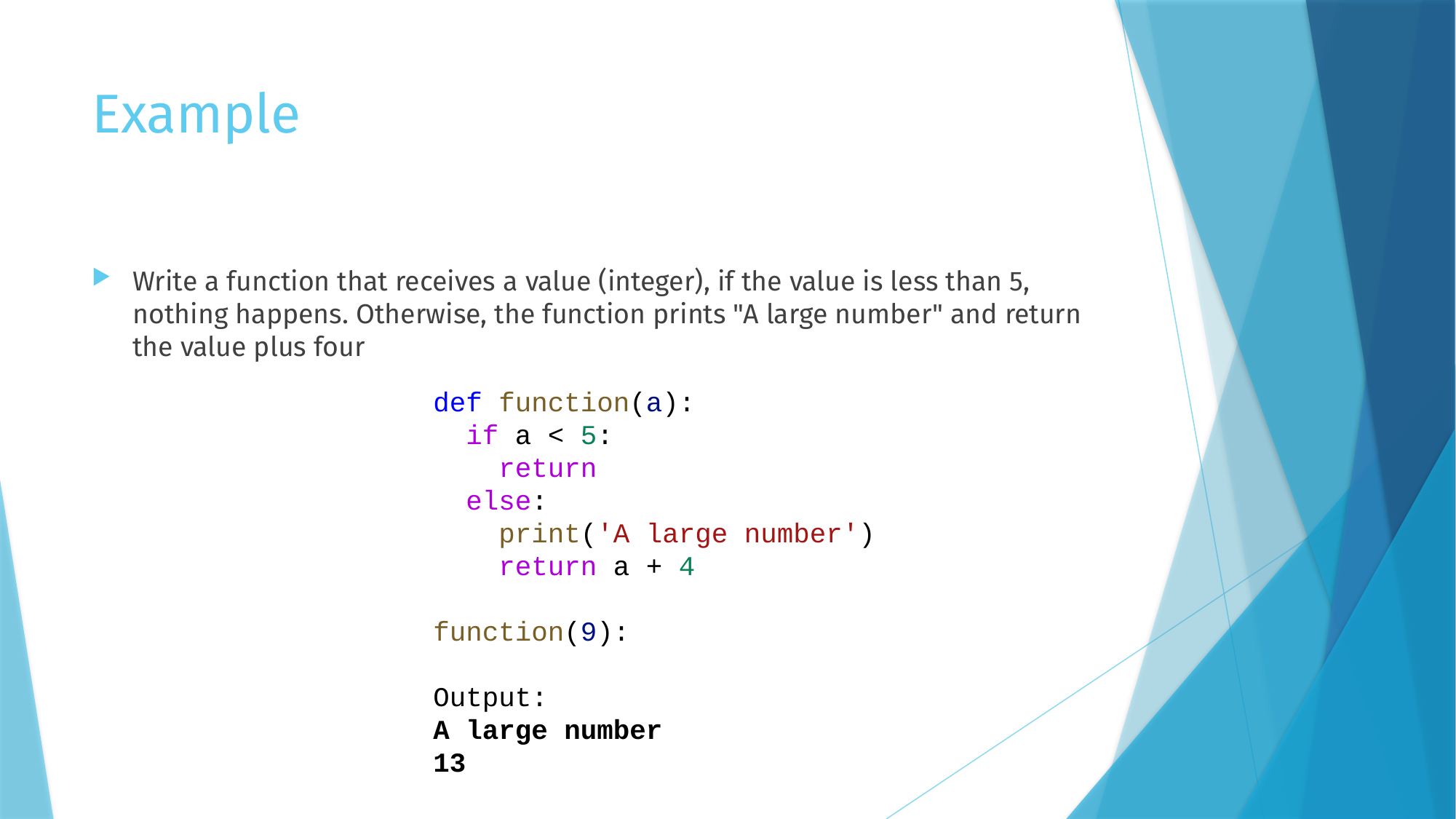

# Example
Write a function that receives a value (integer), if the value is less than 5, nothing happens. Otherwise, the function prints "A large number" and return the value plus four
def function(a):
  if a < 5:
    return
  else:
    print('A large number')
    return a + 4

function(9):

Output:
A large number
13